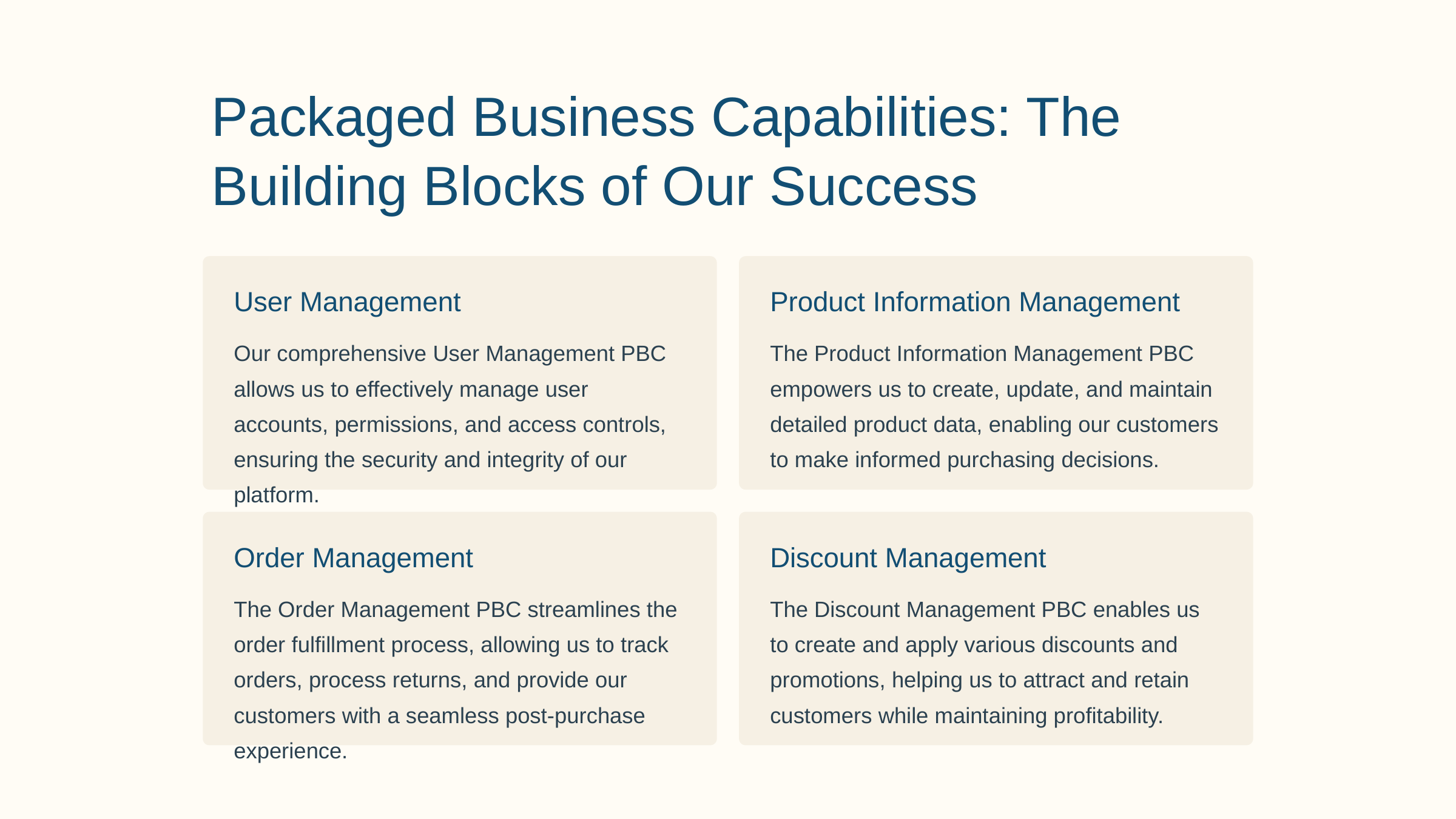

Packaged Business Capabilities: The Building Blocks of Our Success

User Management
Product Information Management
Our comprehensive User Management PBC allows us to effectively manage user accounts, permissions, and access controls, ensuring the security and integrity of our platform.
The Product Information Management PBC empowers us to create, update, and maintain detailed product data, enabling our customers to make informed purchasing decisions.

Order Management
Discount Management
The Order Management PBC streamlines the order fulfillment process, allowing us to track orders, process returns, and provide our customers with a seamless post-purchase experience.
The Discount Management PBC enables us to create and apply various discounts and promotions, helping us to attract and retain customers while maintaining profitability.